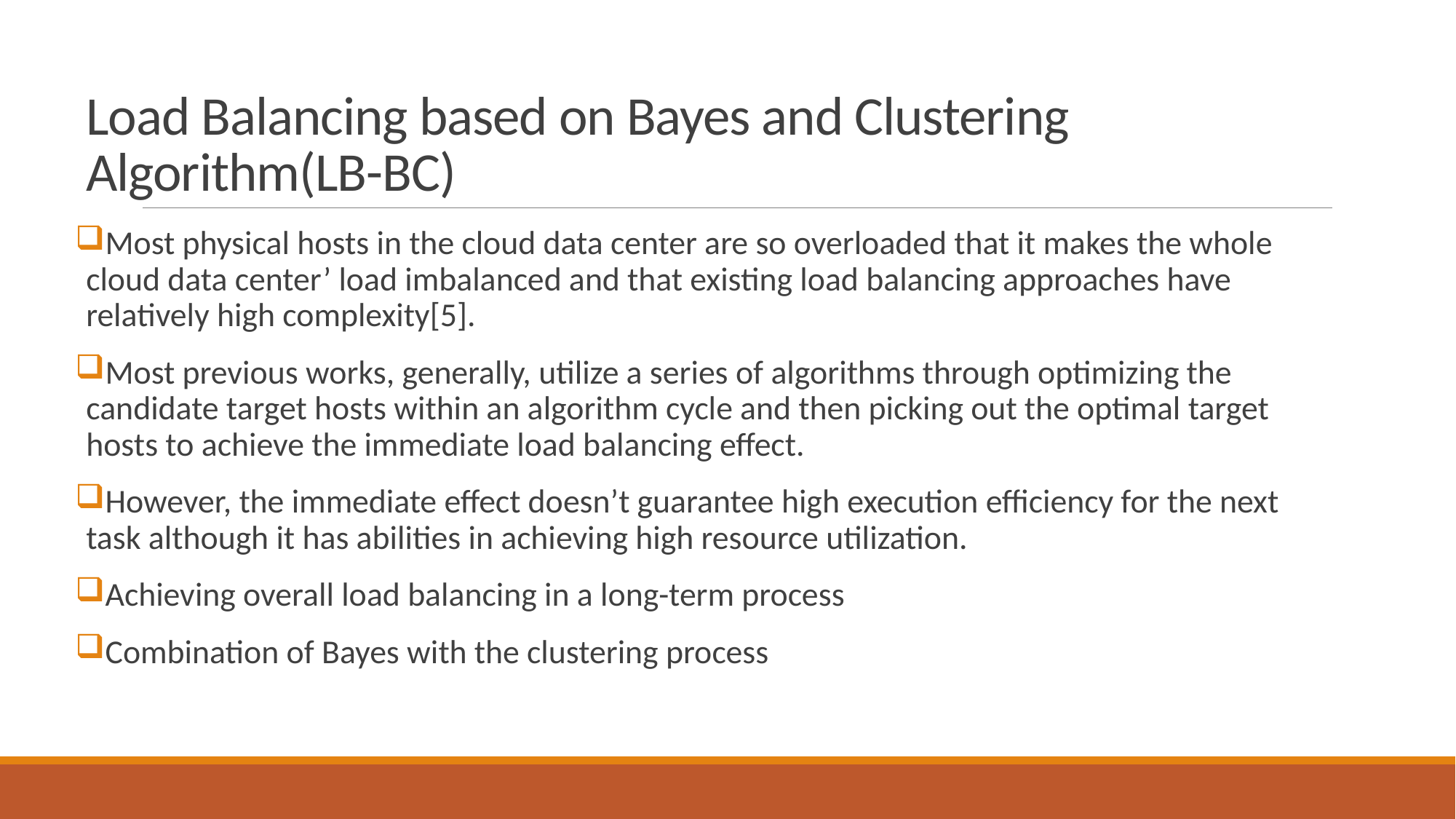

# Load Balancing based on Bayes and Clustering Algorithm(LB-BC)
Most physical hosts in the cloud data center are so overloaded that it makes the whole cloud data center’ load imbalanced and that existing load balancing approaches have relatively high complexity[5].
Most previous works, generally, utilize a series of algorithms through optimizing the candidate target hosts within an algorithm cycle and then picking out the optimal target hosts to achieve the immediate load balancing effect.
However, the immediate effect doesn’t guarantee high execution efficiency for the next task although it has abilities in achieving high resource utilization.
Achieving overall load balancing in a long-term process
Combination of Bayes with the clustering process